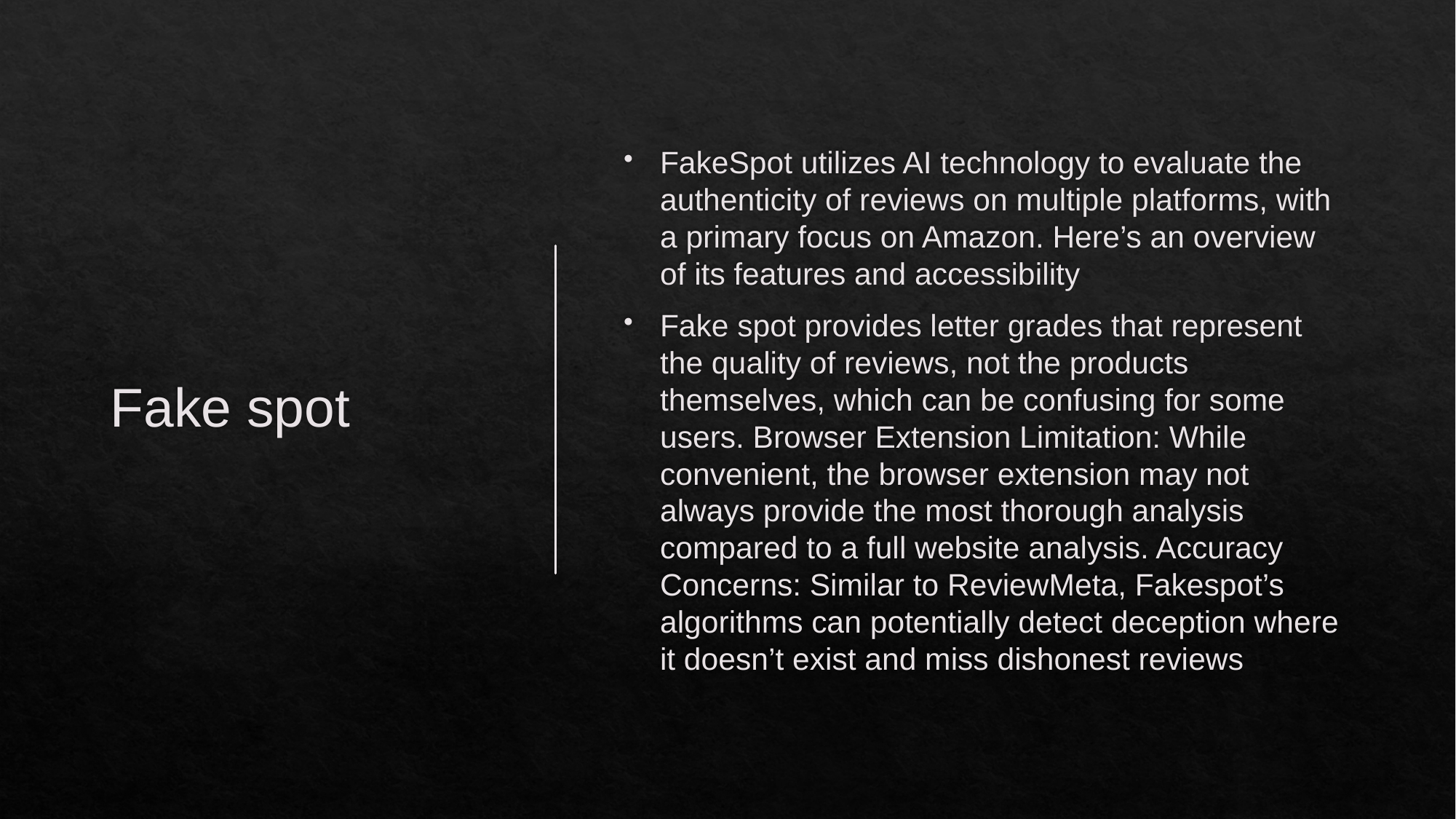

# Fake spot
FakeSpot utilizes AI technology to evaluate the authenticity of reviews on multiple platforms, with a primary focus on Amazon. Here’s an overview of its features and accessibility
Fake spot provides letter grades that represent the quality of reviews, not the products themselves, which can be confusing for some users. Browser Extension Limitation: While convenient, the browser extension may not always provide the most thorough analysis compared to a full website analysis. Accuracy Concerns: Similar to ReviewMeta, Fakespot’s algorithms can potentially detect deception where it doesn’t exist and miss dishonest reviews